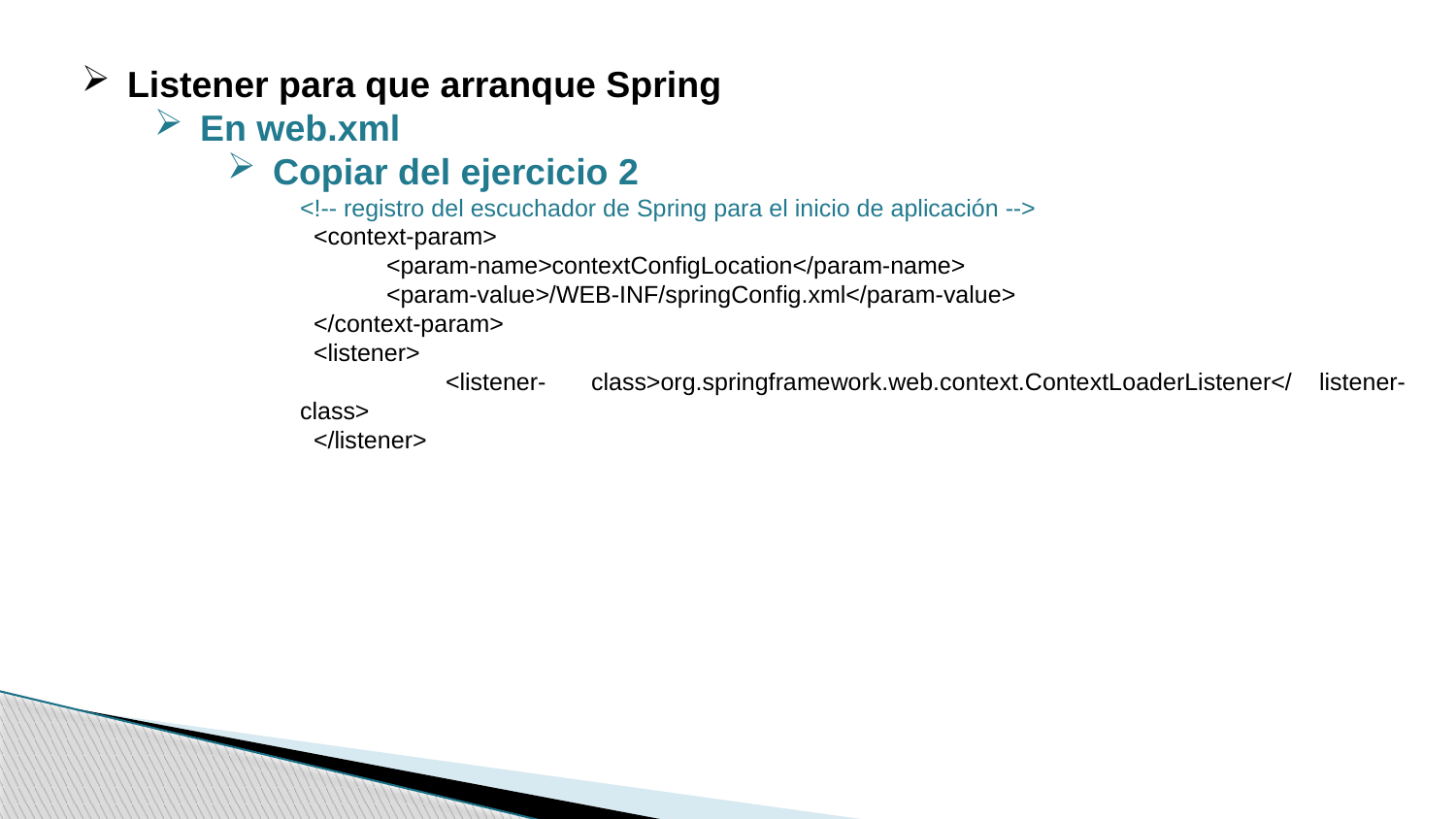

Listener para que arranque Spring
En web.xml
Copiar del ejercicio 2
<!-- registro del escuchador de Spring para el inicio de aplicación -->
  <context-param>
  <param-name>contextConfigLocation</param-name>
  <param-value>/WEB-INF/springConfig.xml</param-value>
  </context-param>
  <listener>
  	<listener-	class>org.springframework.web.context.ContextLoaderListener</	listener-class>
  </listener>